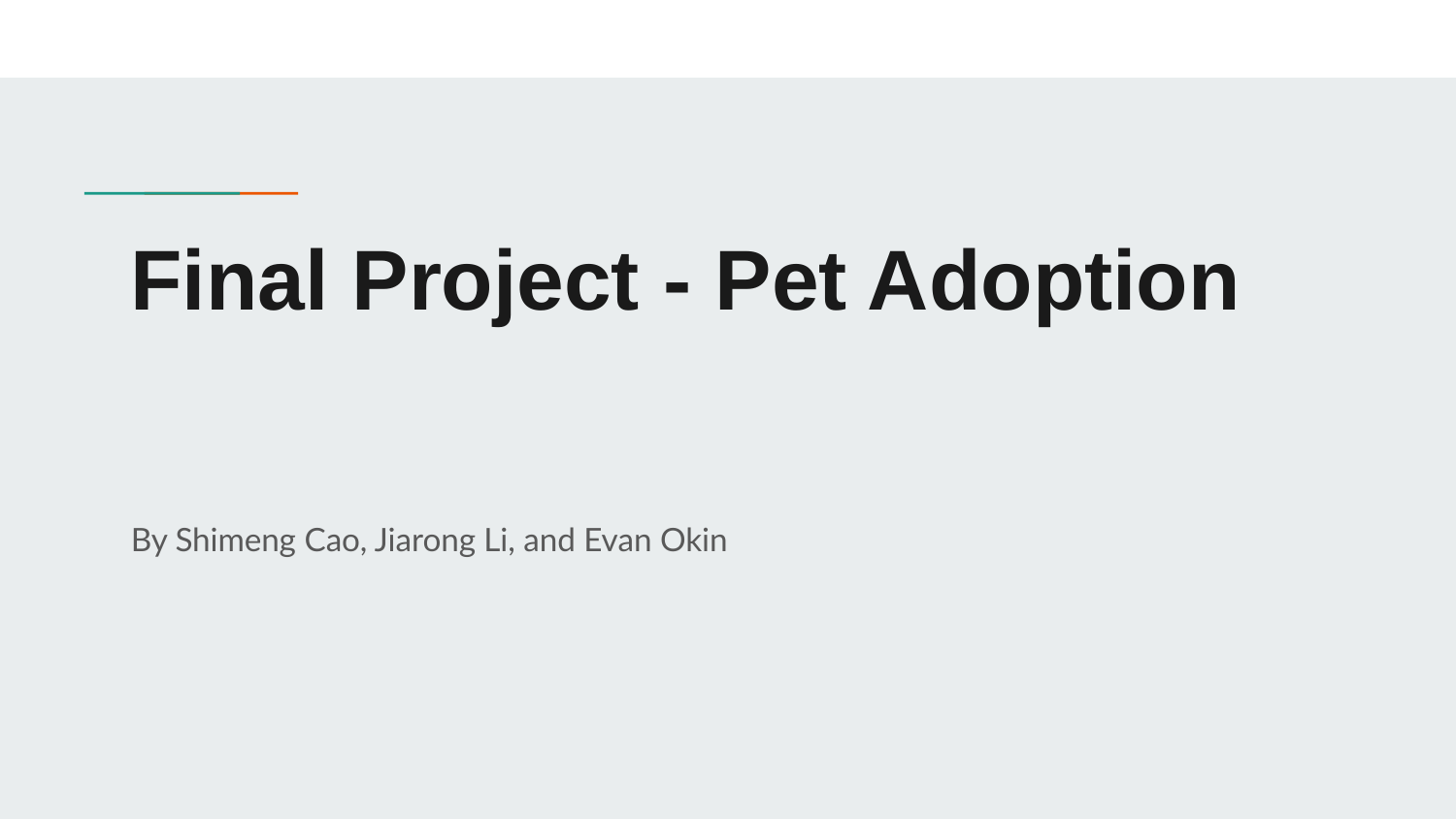

# Final Project - Pet Adoption
By Shimeng Cao, Jiarong Li, and Evan Okin